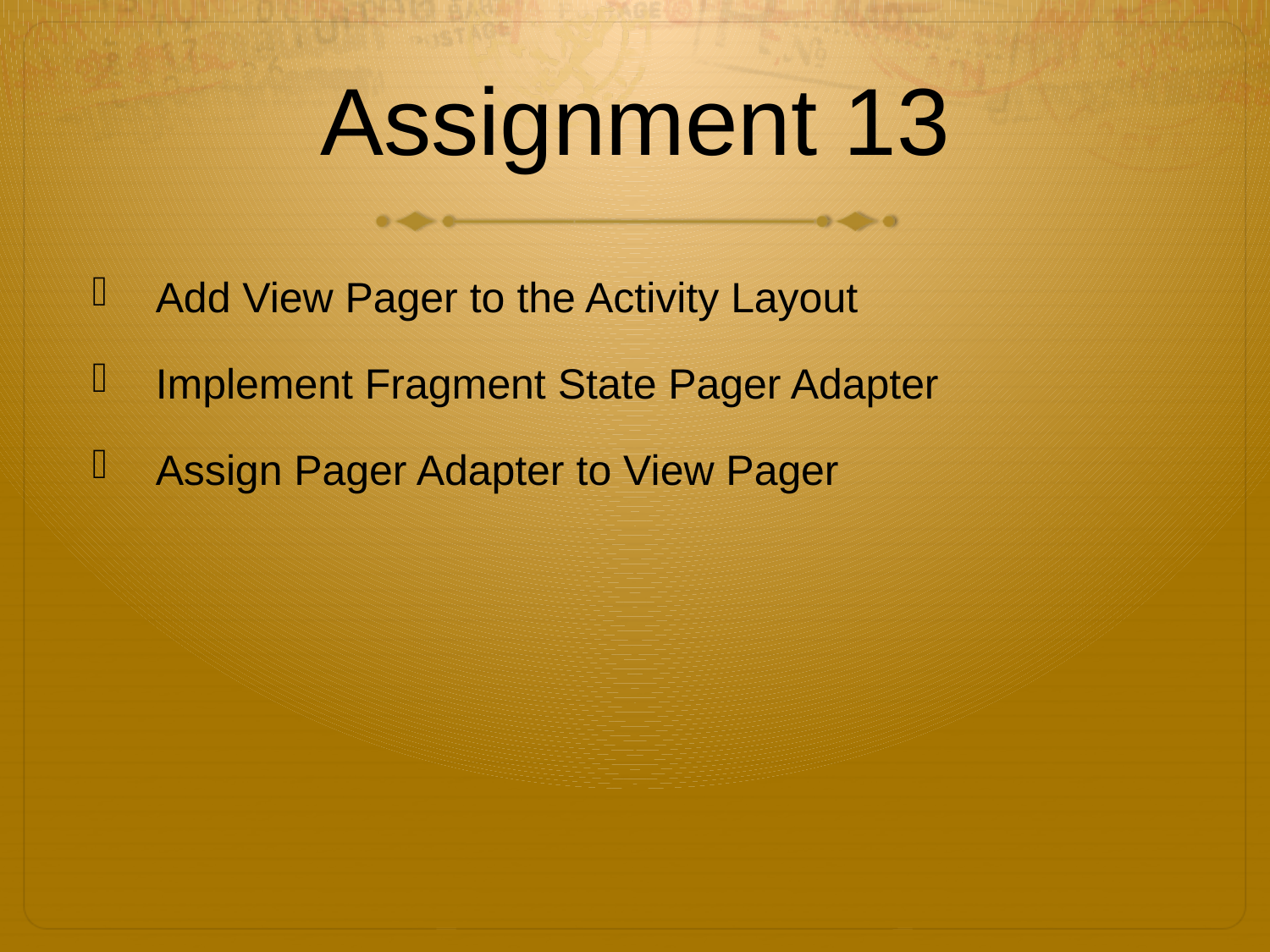

# Assignment 13
Add View Pager to the Activity Layout
Implement Fragment State Pager Adapter
Assign Pager Adapter to View Pager